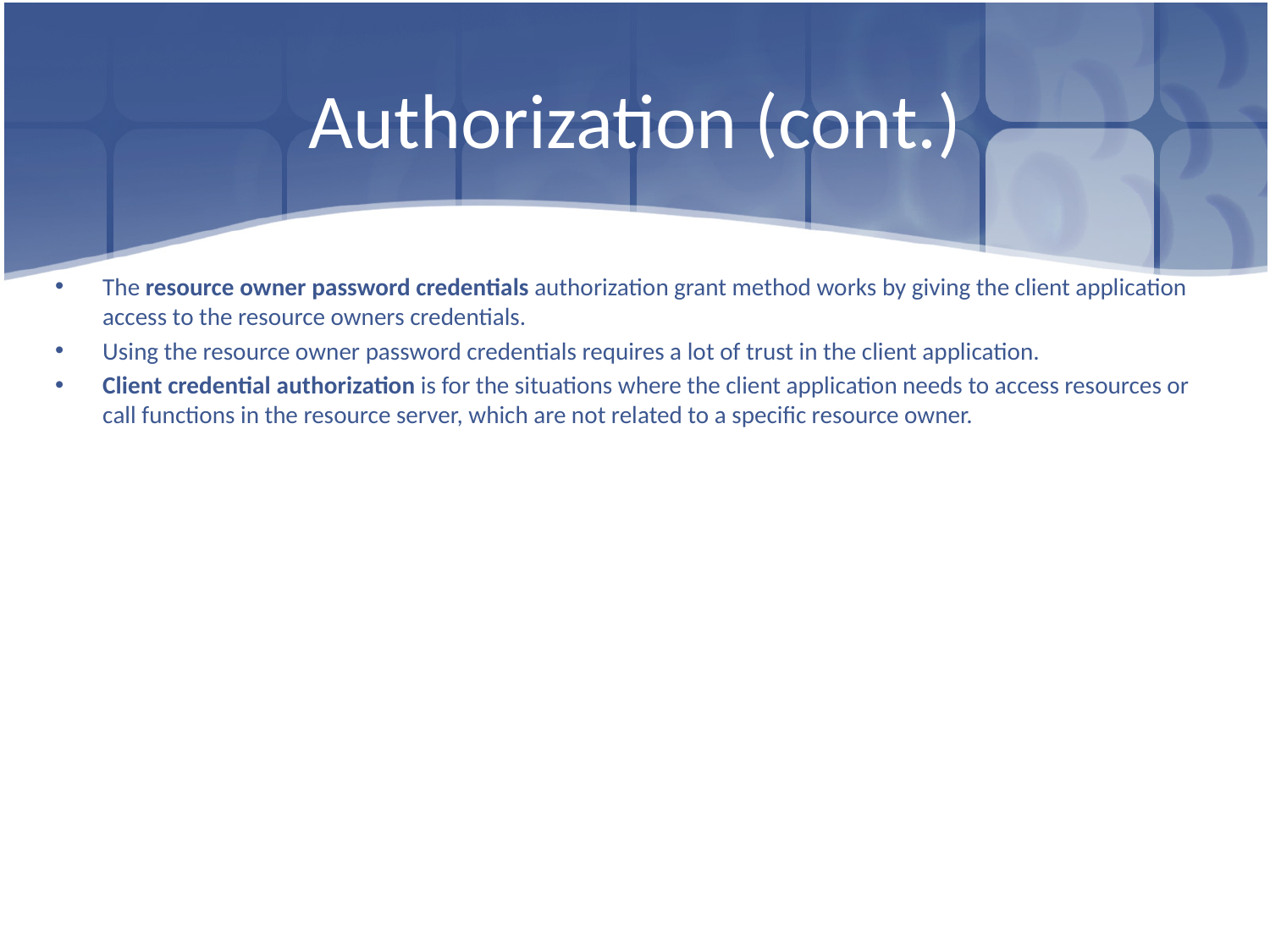

# Authorization (cont.)
The resource owner password credentials authorization grant method works by giving the client application access to the resource owners credentials.
Using the resource owner password credentials requires a lot of trust in the client application.
Client credential authorization is for the situations where the client application needs to access resources or call functions in the resource server, which are not related to a specific resource owner.